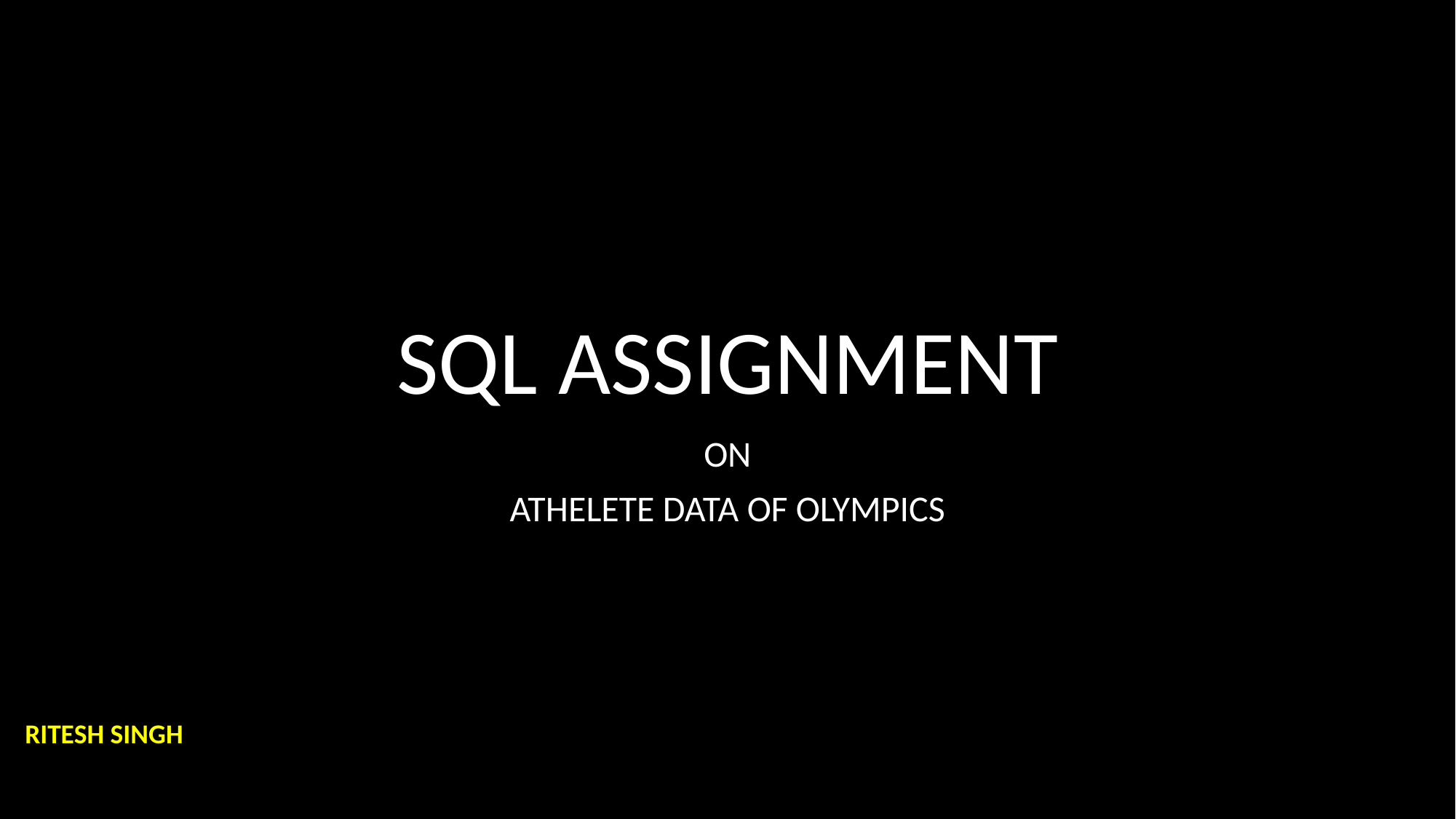

# SQL ASSIGNMENT
ON
ATHELETE DATA OF OLYMPICS
RITESH SINGH